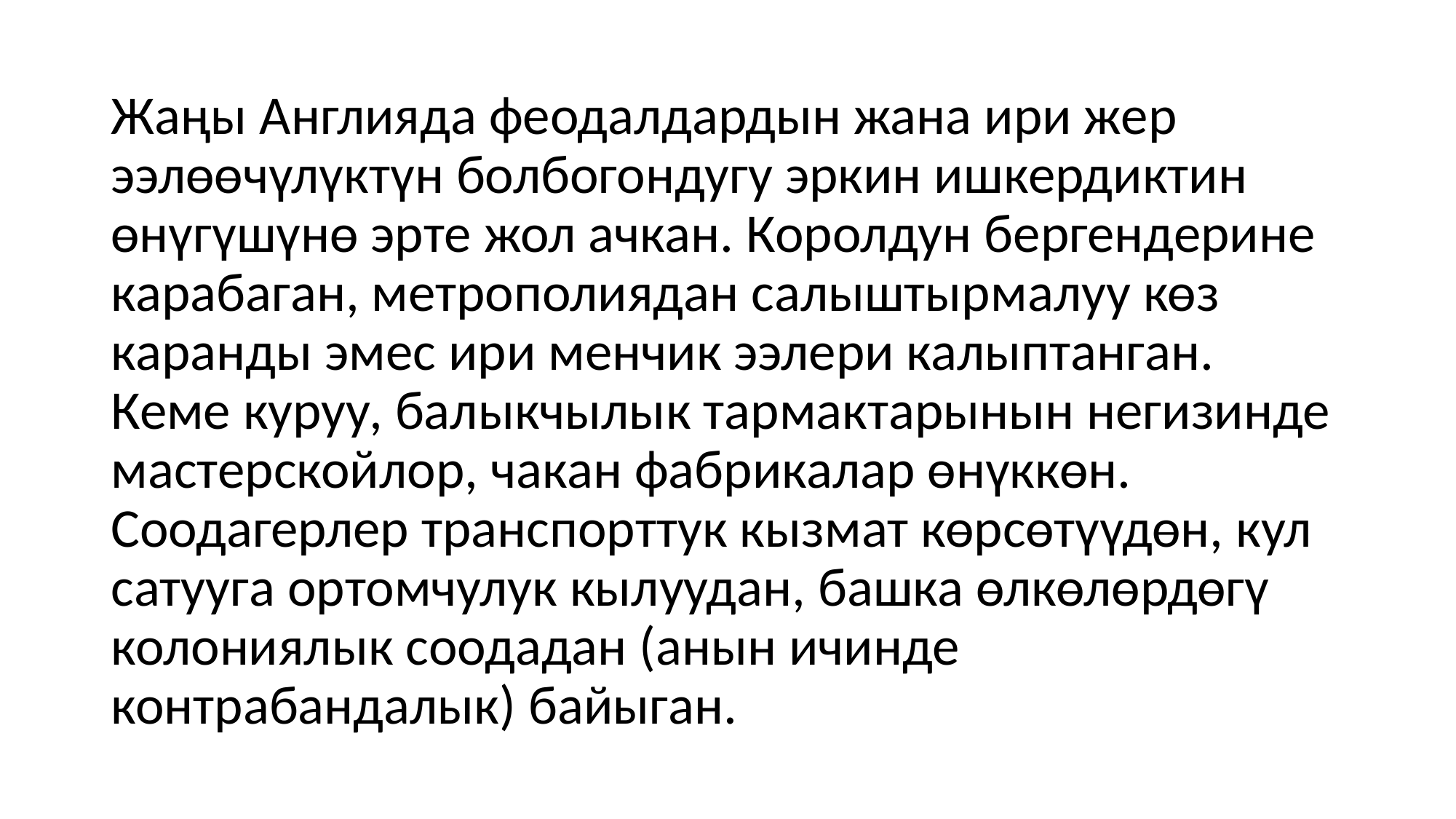

# Жаңы Англияда феодалдардын жана ири жер ээлөөчүлүктүн болбогондугу эркин ишкердиктин өнүгүшүнө эрте жол ачкан. Королдун бергендерине карабаган, метрополиядан салыштырмалуу көз каранды эмес ири менчик ээлери калыптанган. Кеме куруу, балыкчылык тармактарынын негизинде мастерскойлор, чакан фабрикалар өнүккөн. Соодагерлер транспорттук кызмат көрсөтүүдөн, кул сатууга ортомчулук кылуудан, башка өлкөлөрдөгү колониялык соодадан (анын ичинде контрабандалык) байыган.